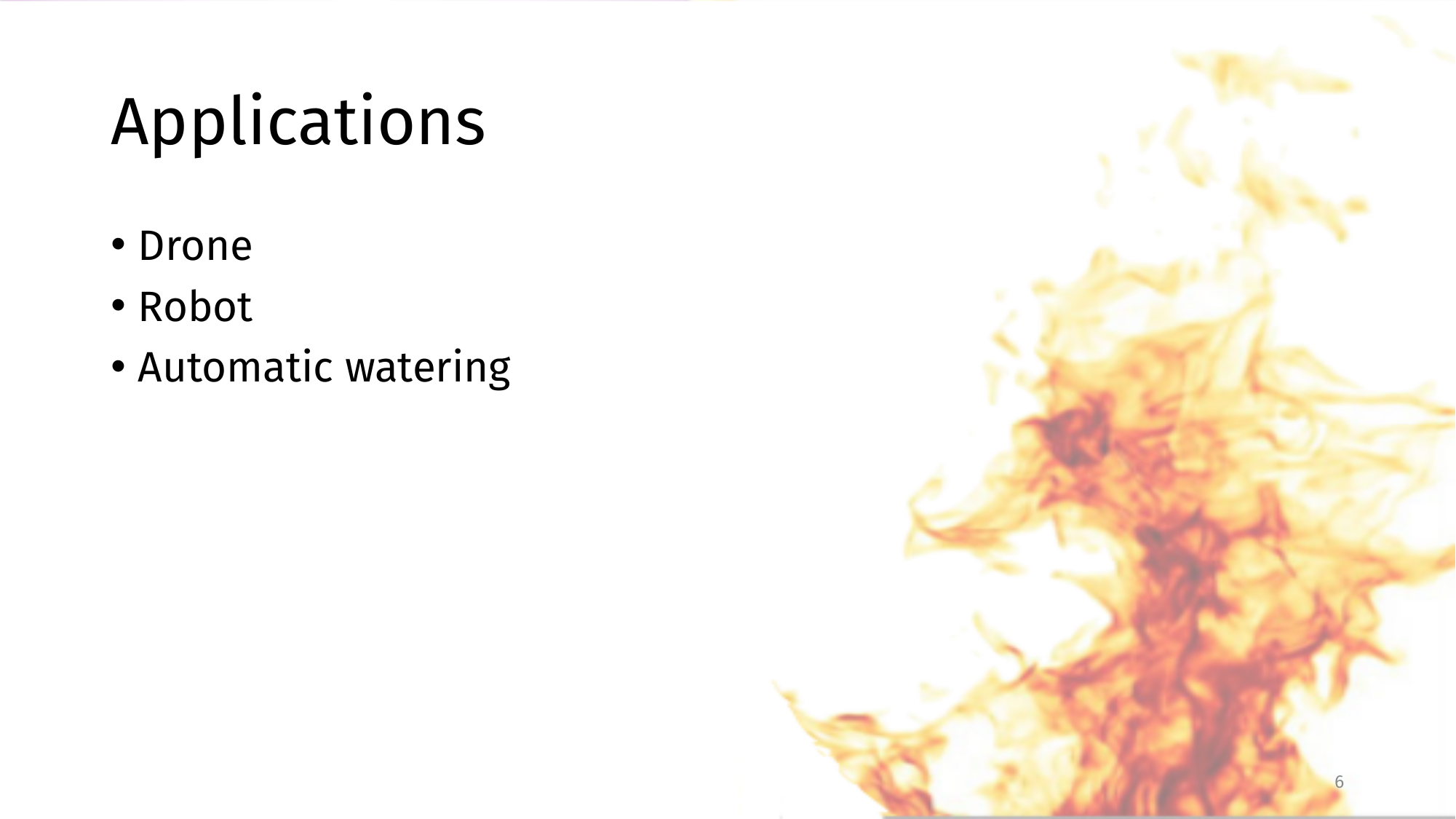

# Applications
Drone
Robot
Automatic watering
6